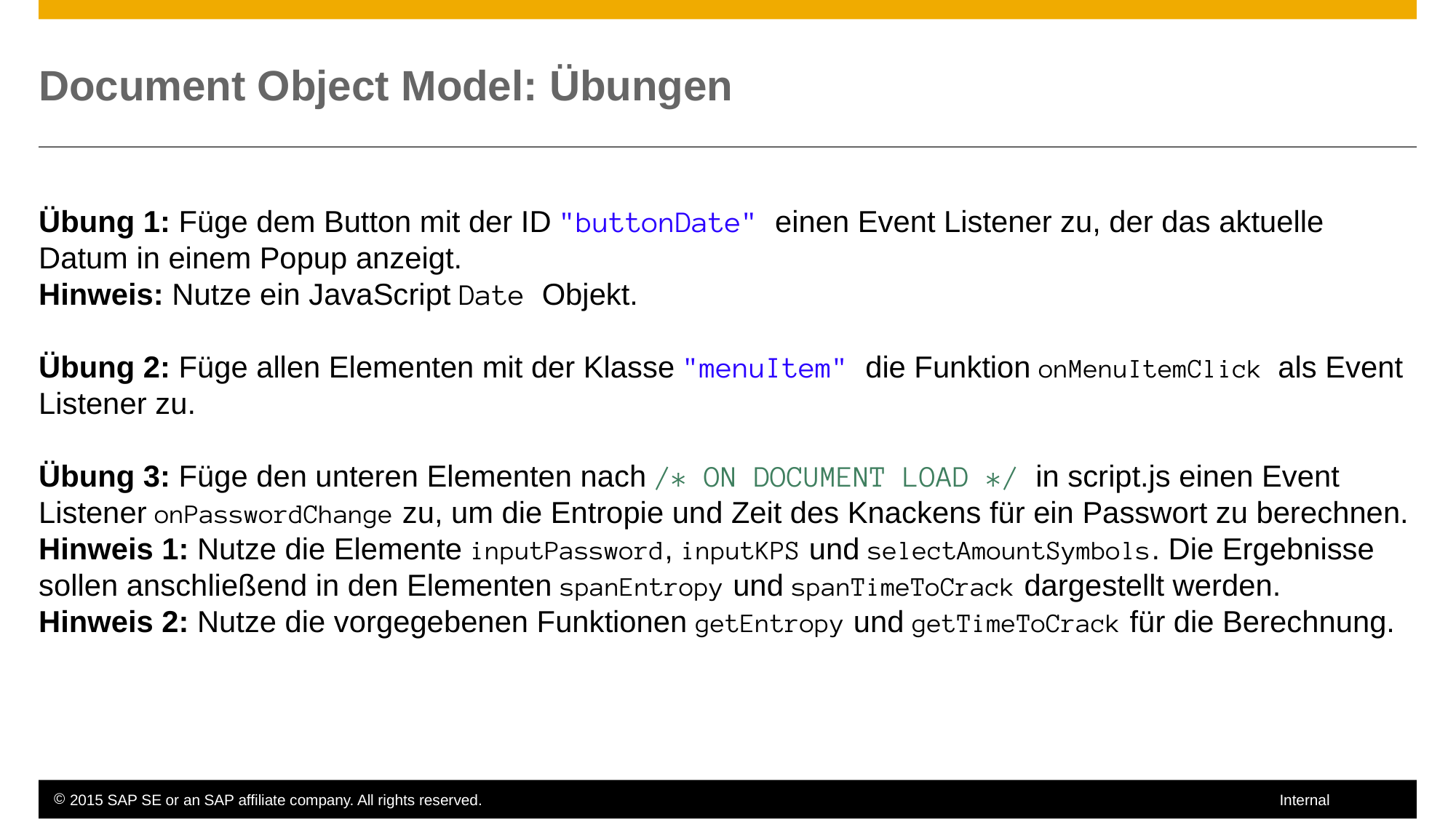

# Document Object Model: Übungen
Übung 1: Füge dem Button mit der ID "buttonDate" einen Event Listener zu, der das aktuelle Datum in einem Popup anzeigt.
Hinweis: Nutze ein JavaScript Date Objekt.
Übung 2: Füge allen Elementen mit der Klasse "menuItem" die Funktion onMenuItemClick als Event Listener zu.
Übung 3: Füge den unteren Elementen nach /* ON DOCUMENT LOAD */ in script.js einen Event Listener onPasswordChange zu, um die Entropie und Zeit des Knackens für ein Passwort zu berechnen.
Hinweis 1: Nutze die Elemente inputPassword, inputKPS und selectAmountSymbols. Die Ergebnisse sollen anschließend in den Elementen spanEntropy und spanTimeToCrack dargestellt werden.
Hinweis 2: Nutze die vorgegebenen Funktionen getEntropy und getTimeToCrack für die Berechnung.